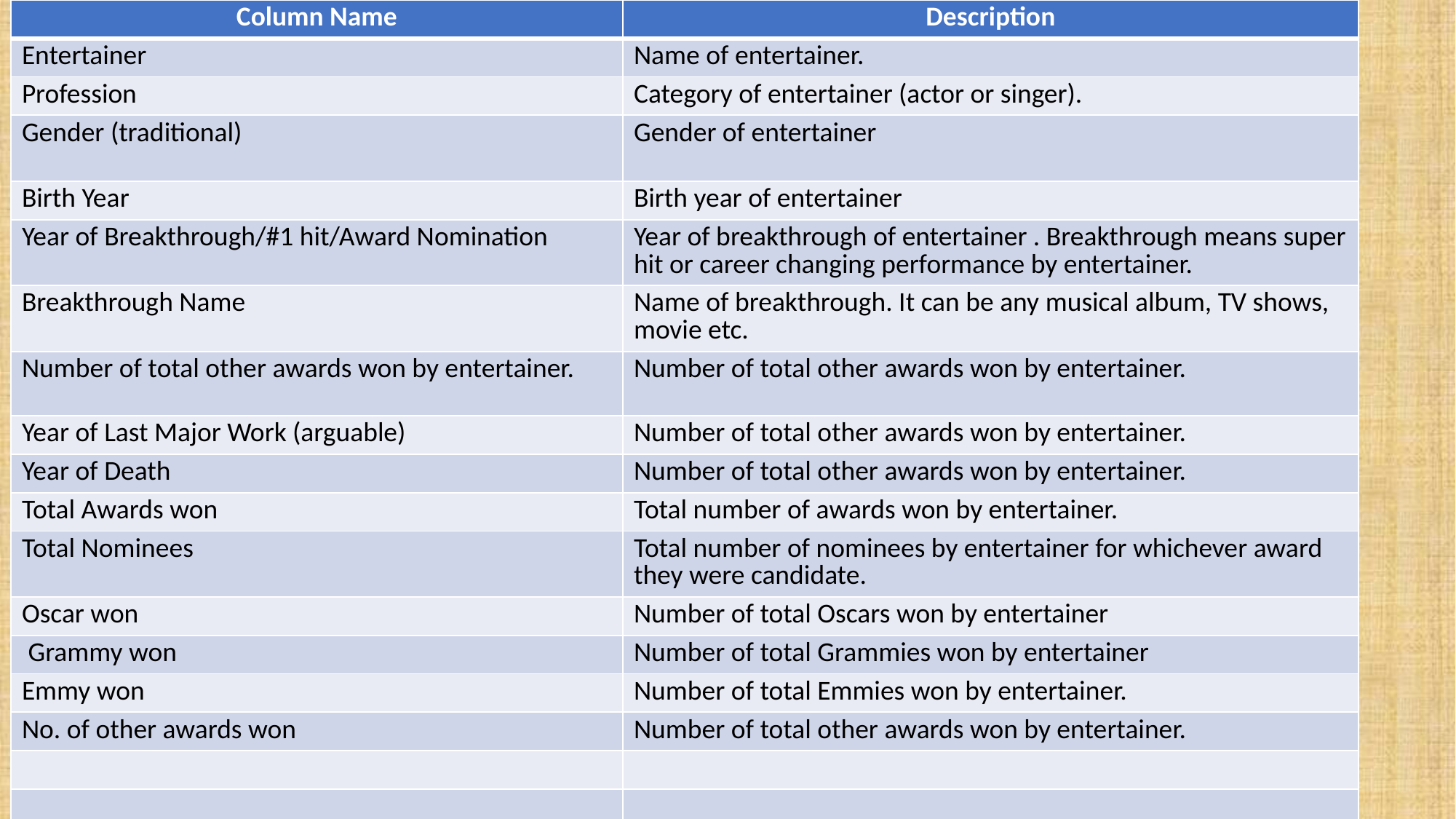

| Column Name | Description |
| --- | --- |
| Entertainer | Name of entertainer. |
| Profession | Category of entertainer (actor or singer). |
| Gender (traditional) | Gender of entertainer |
| Birth Year | Birth year of entertainer |
| Year of Breakthrough/#1 hit/Award Nomination | Year of breakthrough of entertainer . Breakthrough means super hit or career changing performance by entertainer. |
| Breakthrough Name | Name of breakthrough. It can be any musical album, TV shows, movie etc. |
| Number of total other awards won by entertainer. | Number of total other awards won by entertainer. |
| Year of Last Major Work (arguable) | Number of total other awards won by entertainer. |
| Year of Death | Number of total other awards won by entertainer. |
| Total Awards won | Total number of awards won by entertainer. |
| Total Nominees | Total number of nominees by entertainer for whichever award they were candidate. |
| Oscar won | Number of total Oscars won by entertainer |
| Grammy won | Number of total Grammies won by entertainer |
| Emmy won | Number of total Emmies won by entertainer. |
| No. of other awards won | Number of total other awards won by entertainer. |
|  |  |
|  |  |
|  |  |
|  |  |